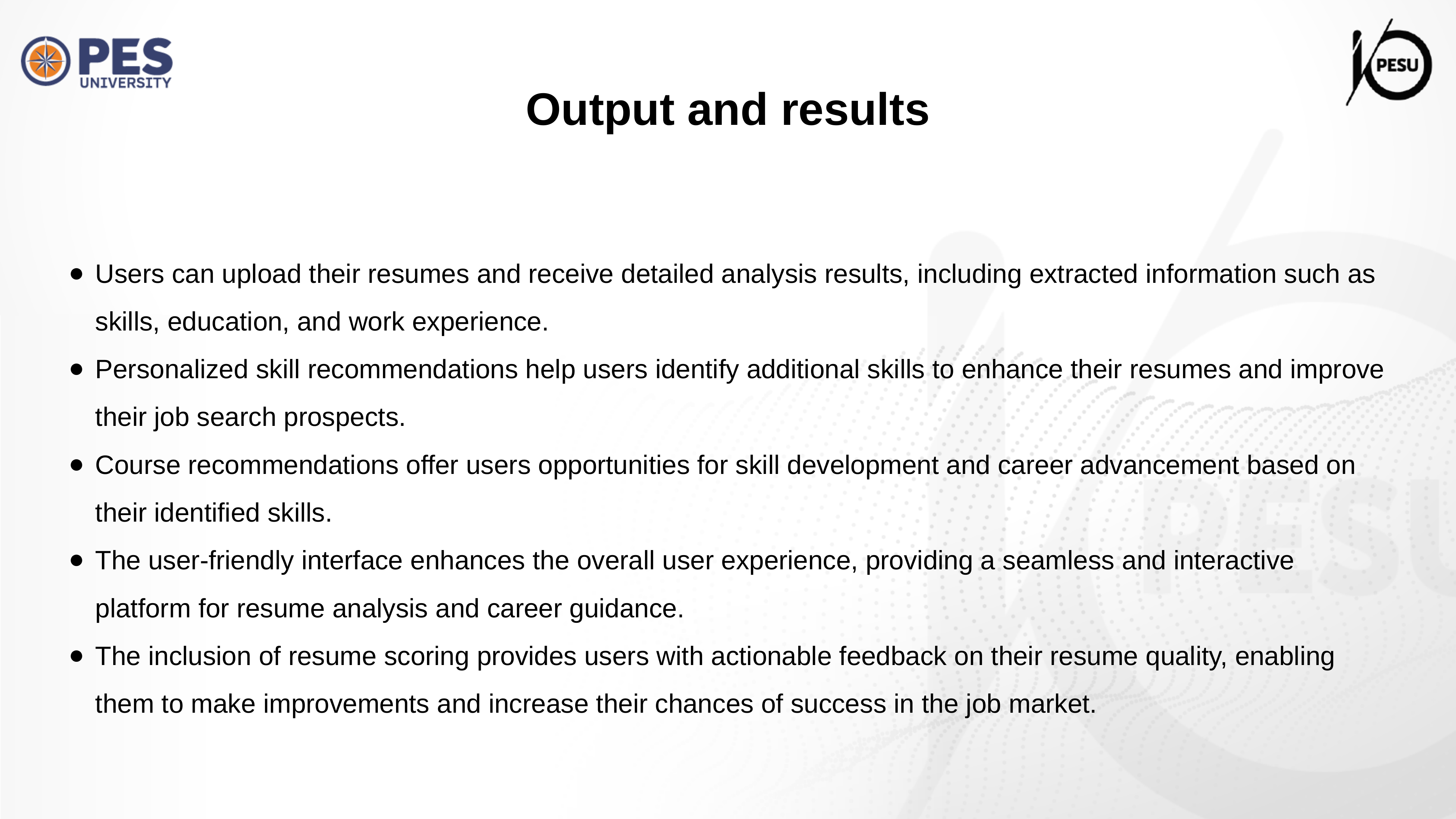

Output and results
Users can upload their resumes and receive detailed analysis results, including extracted information such as skills, education, and work experience.
Personalized skill recommendations help users identify additional skills to enhance their resumes and improve their job search prospects.
Course recommendations offer users opportunities for skill development and career advancement based on their identified skills.
The user-friendly interface enhances the overall user experience, providing a seamless and interactive platform for resume analysis and career guidance.
The inclusion of resume scoring provides users with actionable feedback on their resume quality, enabling them to make improvements and increase their chances of success in the job market.